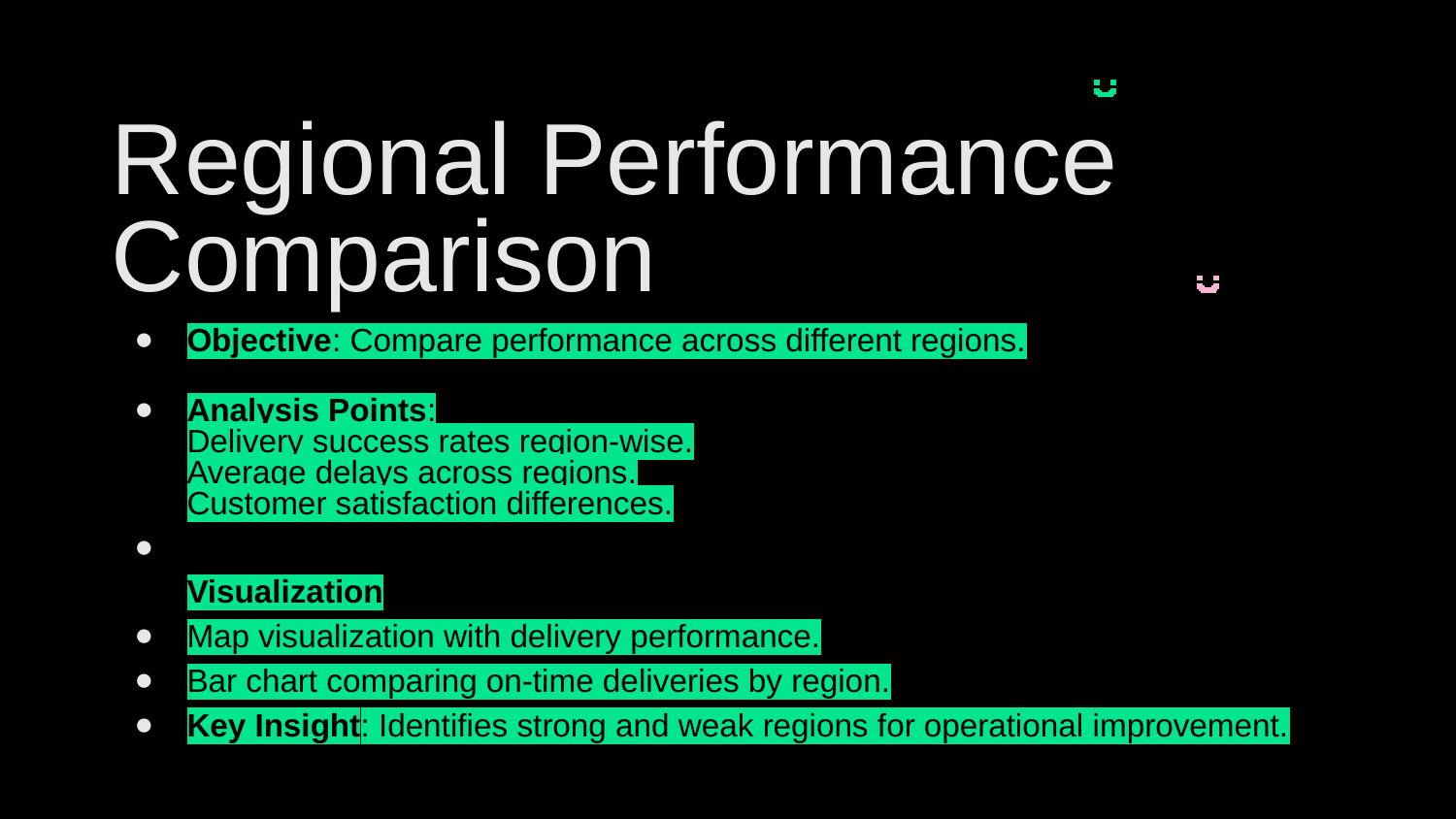

Regional Performance Comparison
# Objective: Compare performance across different regions.
Analysis Points:
Delivery success rates region-wise.
Average delays across regions.
Customer satisfaction differences.
Visualization
Map visualization with delivery performance.
Bar chart comparing on-time deliveries by region.
Key Insight: Identifies strong and weak regions for operational improvement.